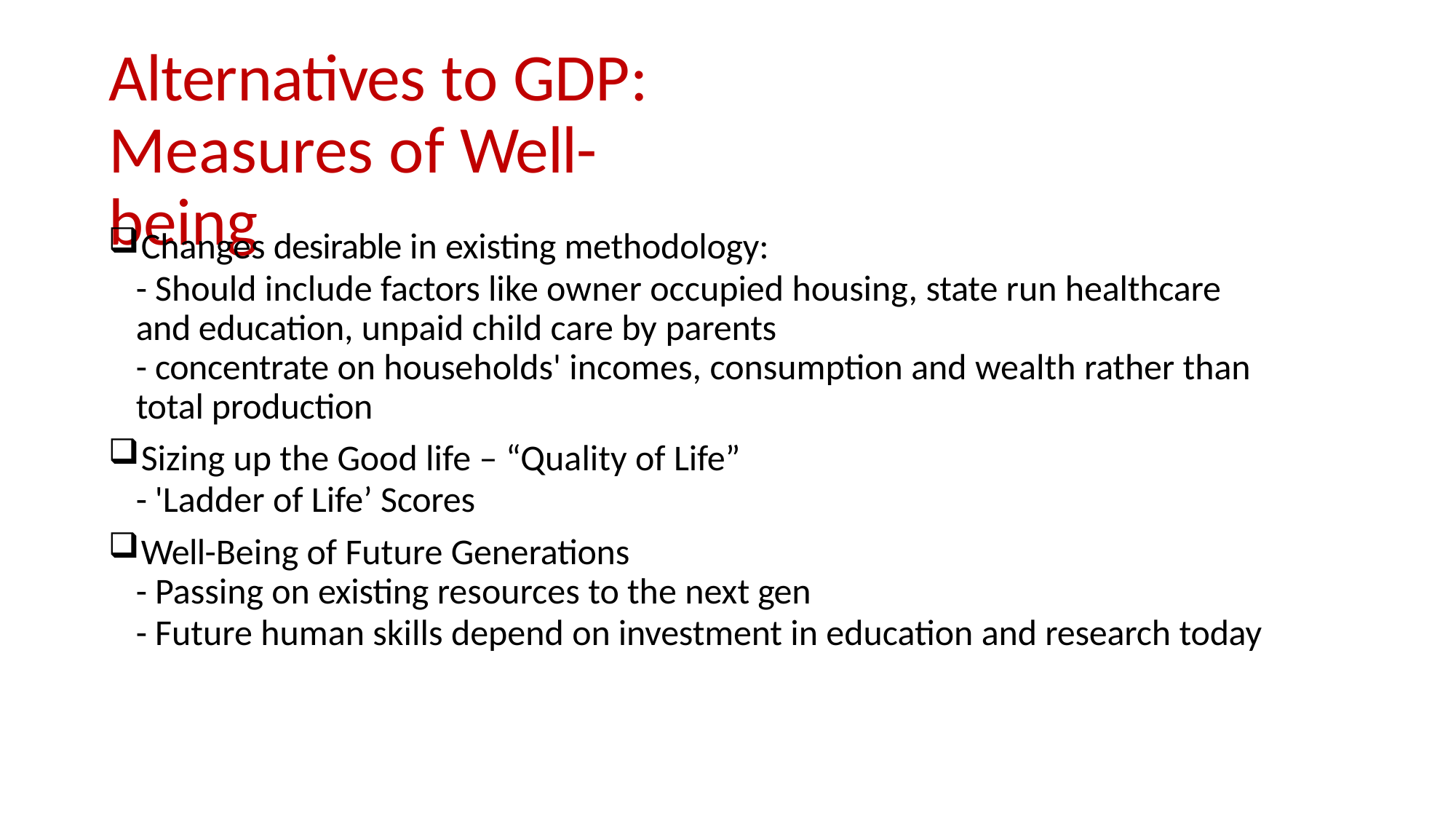

# Alternatives to GDP: Measures of Well-being
Changes desirable in existing methodology:
- Should include factors like owner occupied housing, state run healthcare and education, unpaid child care by parents
- concentrate on households' incomes, consumption and wealth rather than total production
Sizing up the Good life – “Quality of Life”
- 'Ladder of Life’ Scores
Well-Being of Future Generations
- Passing on existing resources to the next gen
- Future human skills depend on investment in education and research today